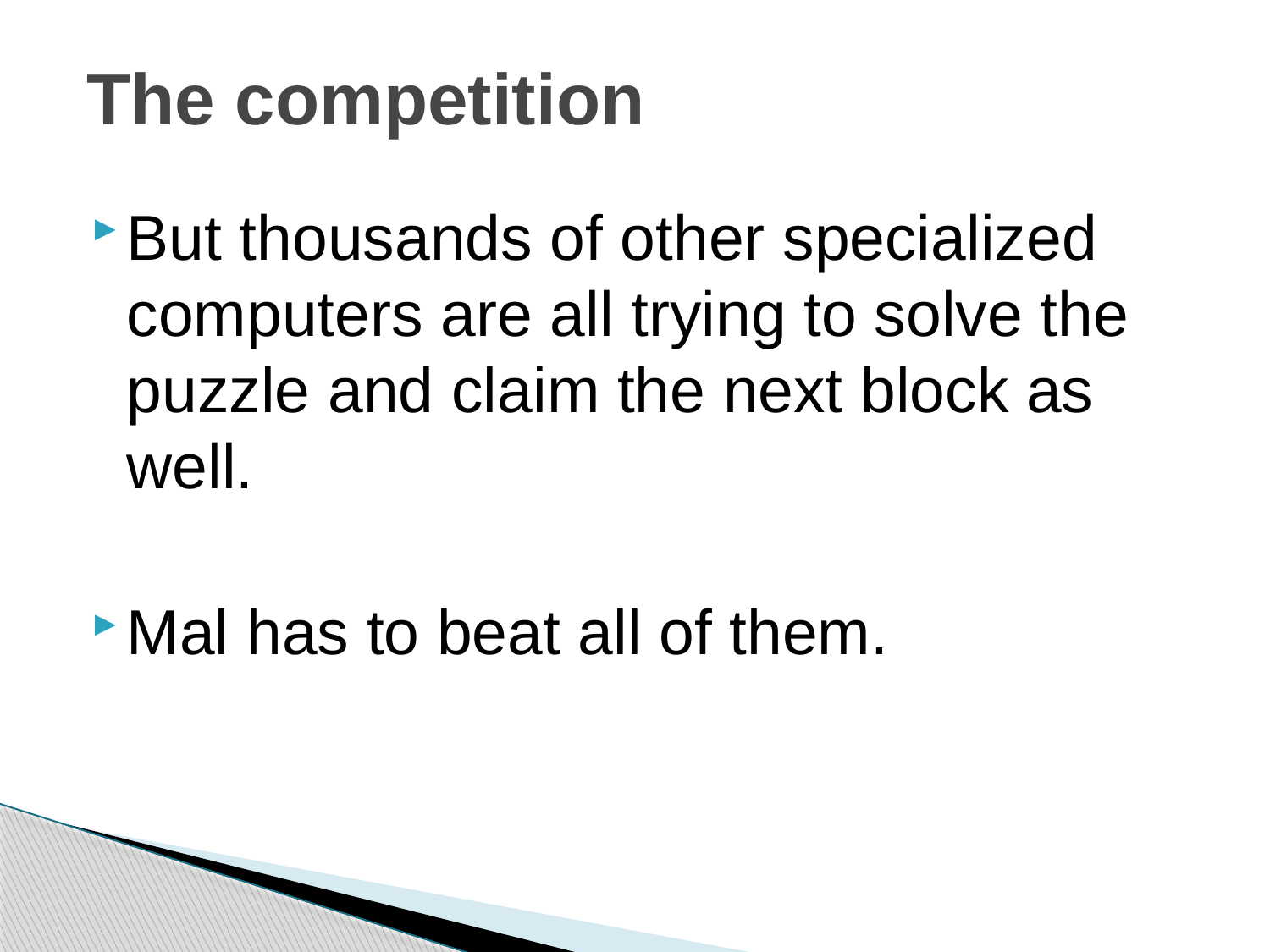

# The competition
But thousands of other specialized computers are all trying to solve the puzzle and claim the next block as well.

Mal has to beat all of them.